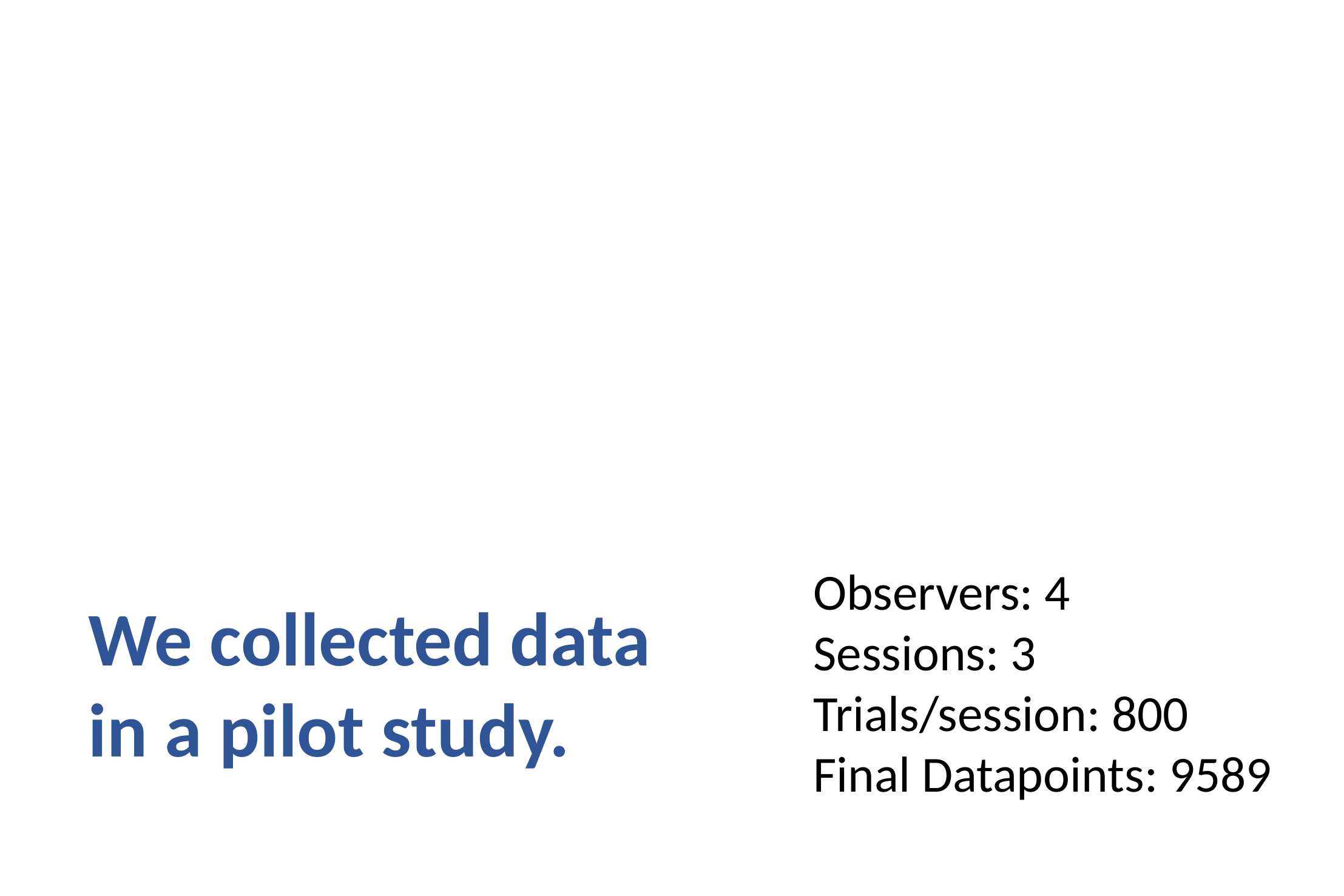

Observers: 4
Sessions: 3
Trials/session: 800
Final Datapoints: 9589
We collected data in a pilot study.